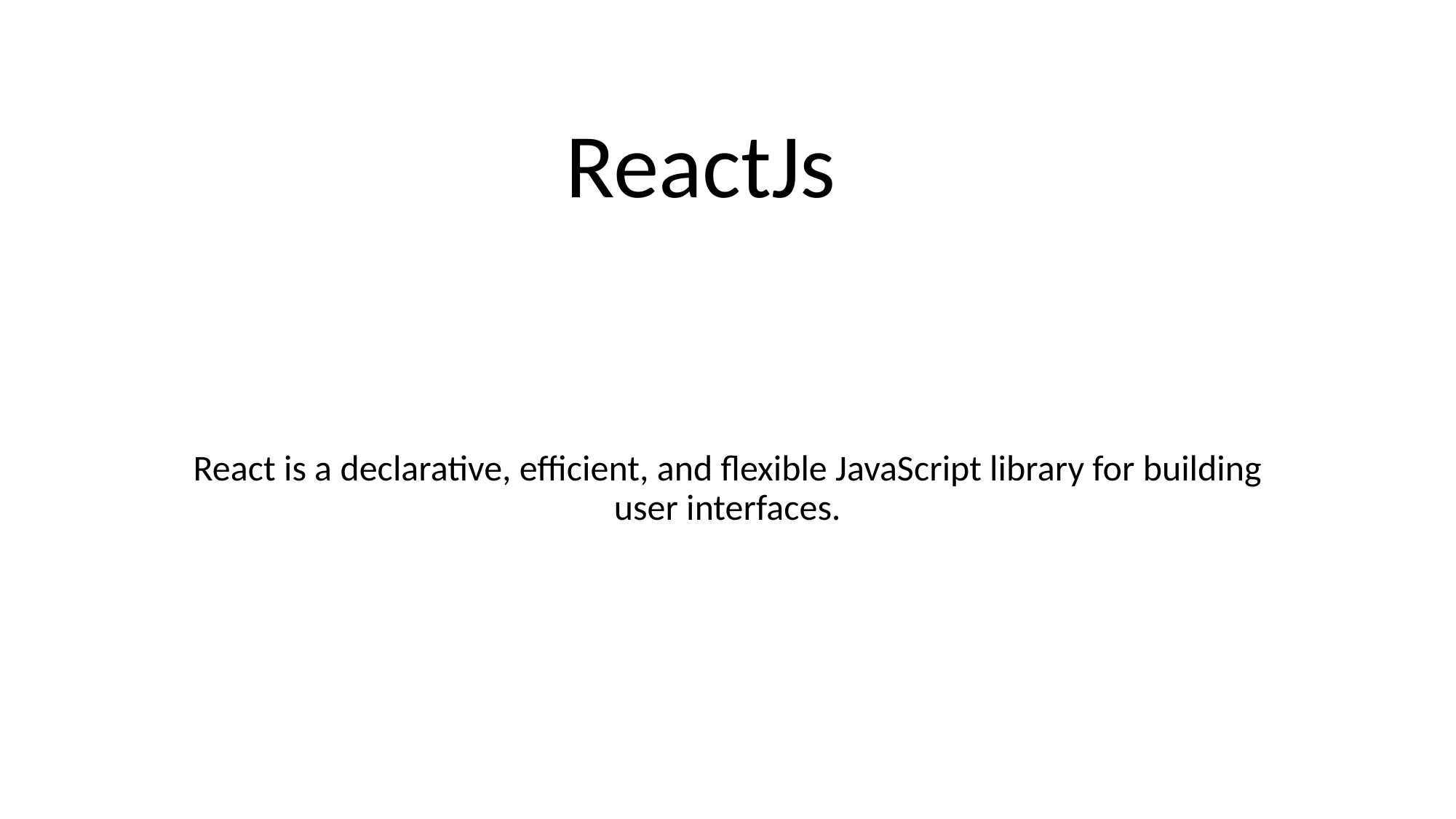

# ReactJs
React is a declarative, efficient, and flexible JavaScript library for building user interfaces.